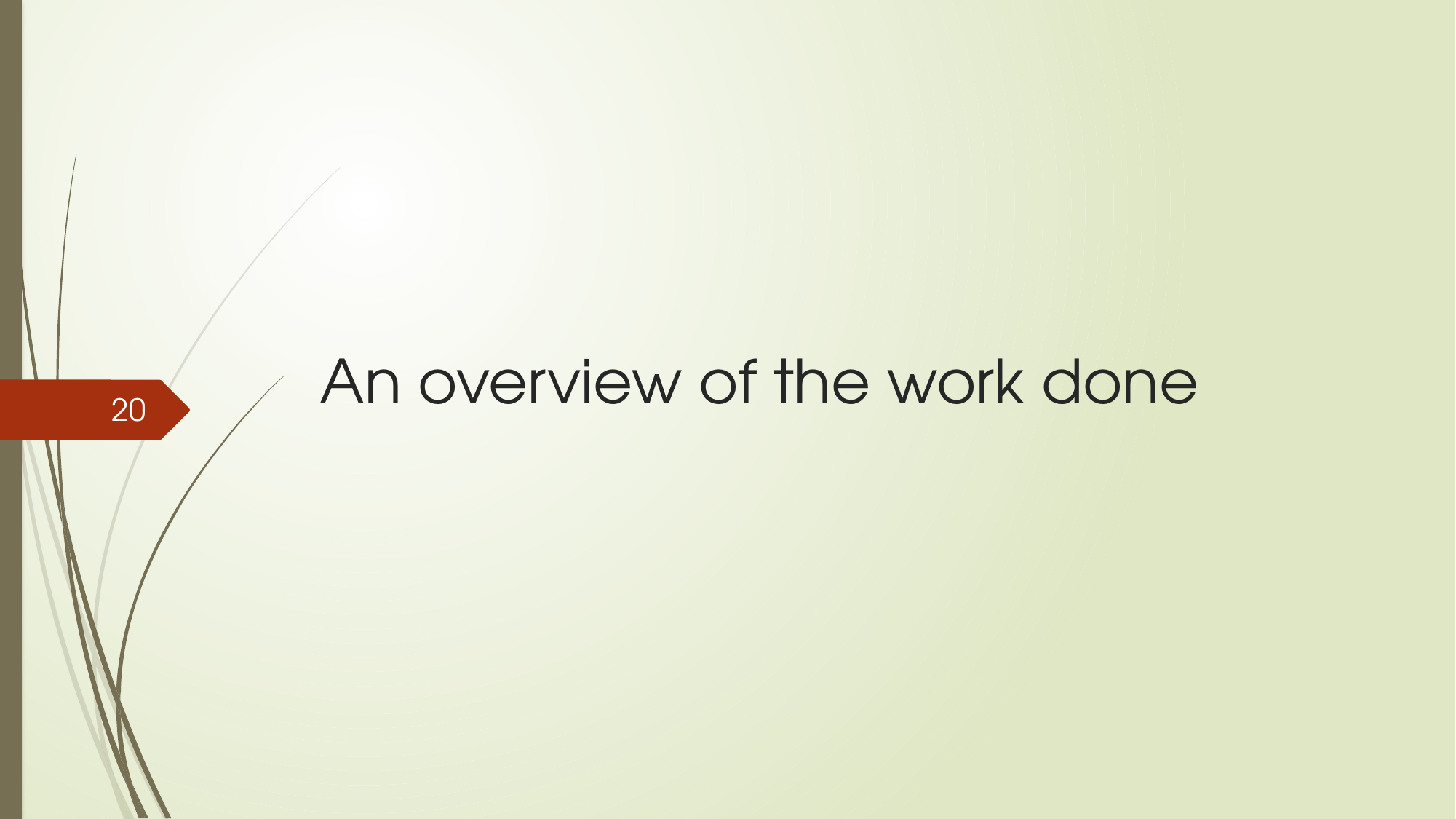

# An overview of the work done
20